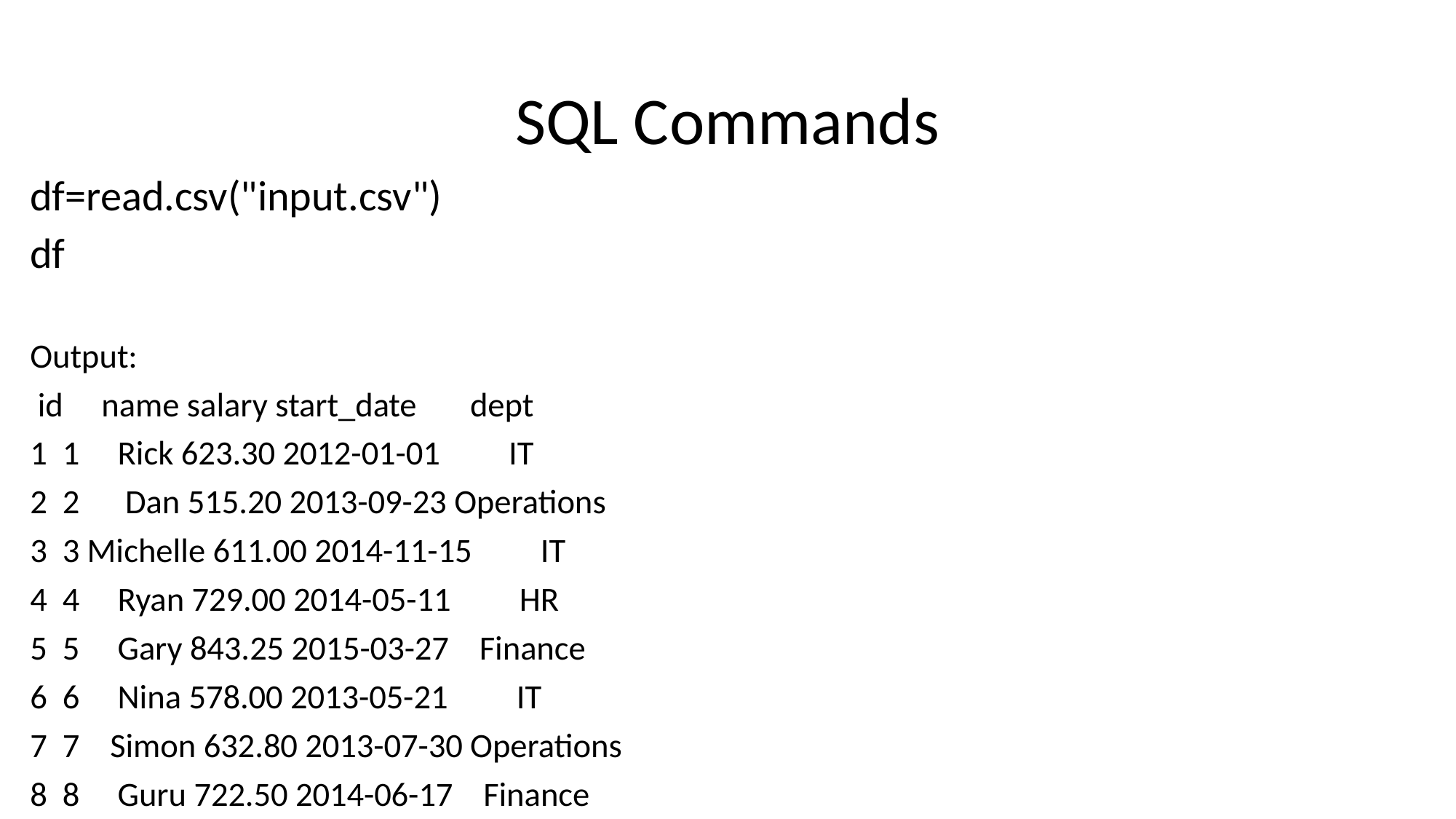

# SQL Commands
df=read.csv("input.csv")
df

Output:
 id     name salary start_date       dept
1  1     Rick 623.30 2012-01-01         IT
2  2      Dan 515.20 2013-09-23 Operations
3  3 Michelle 611.00 2014-11-15         IT
4  4     Ryan 729.00 2014-05-11         HR
5  5     Gary 843.25 2015-03-27    Finance
6  6     Nina 578.00 2013-05-21         IT
7  7    Simon 632.80 2013-07-30 Operations
8  8     Guru 722.50 2014-06-17    Finance